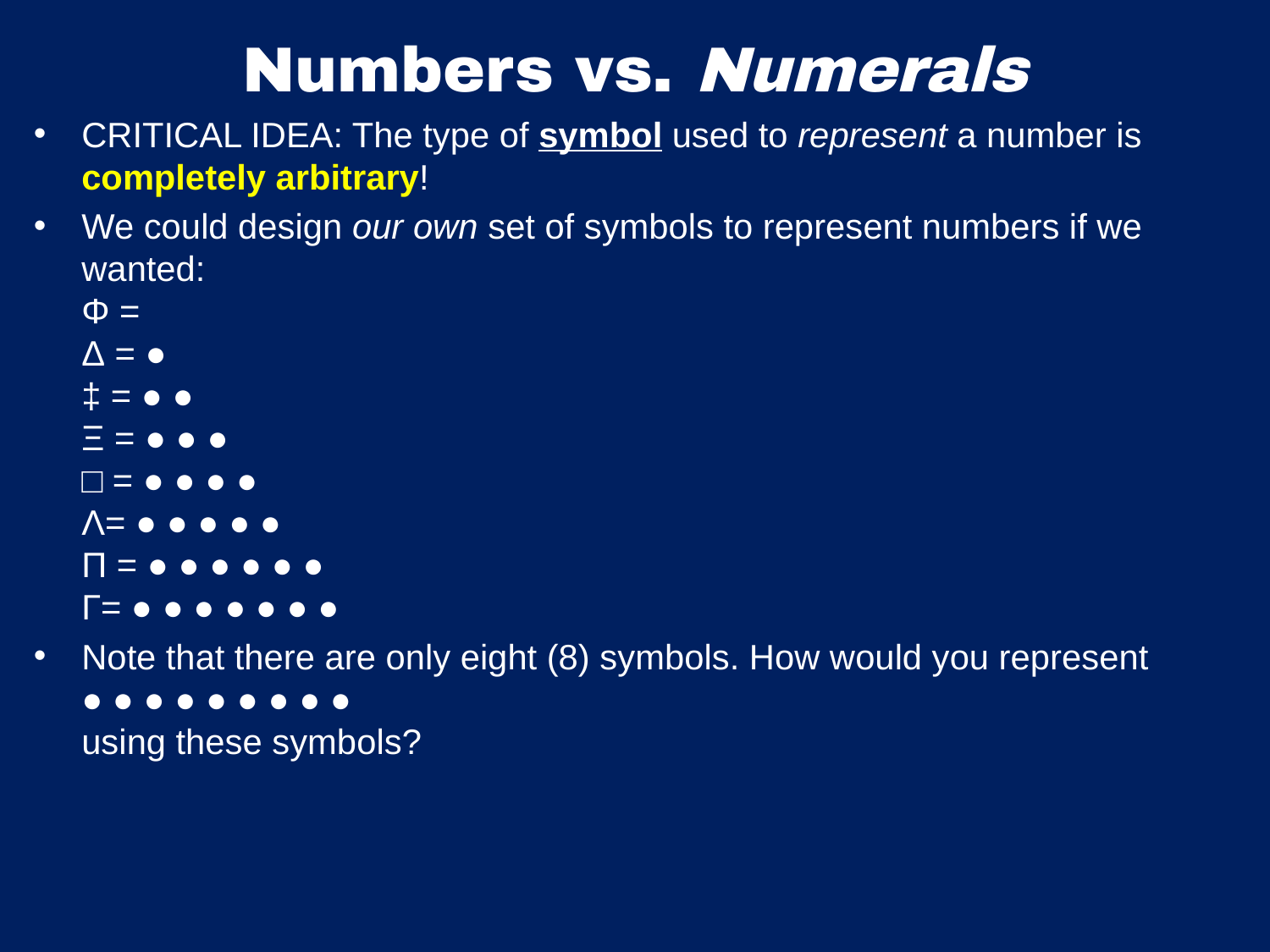

# Numbers vs. Numerals
CRITICAL IDEA: The type of symbol used to represent a number is completely arbitrary!
We could design our own set of symbols to represent numbers if we wanted:
Φ =
Δ = ●
‡ = ● ●
Ξ = ● ● ●
□ = ● ● ● ●
Λ= ● ● ● ● ●
Π = ● ● ● ● ● ●
Γ= ● ● ● ● ● ● ●
Note that there are only eight (8) symbols. How would you represent
● ● ● ● ● ● ● ● ●
using these symbols?